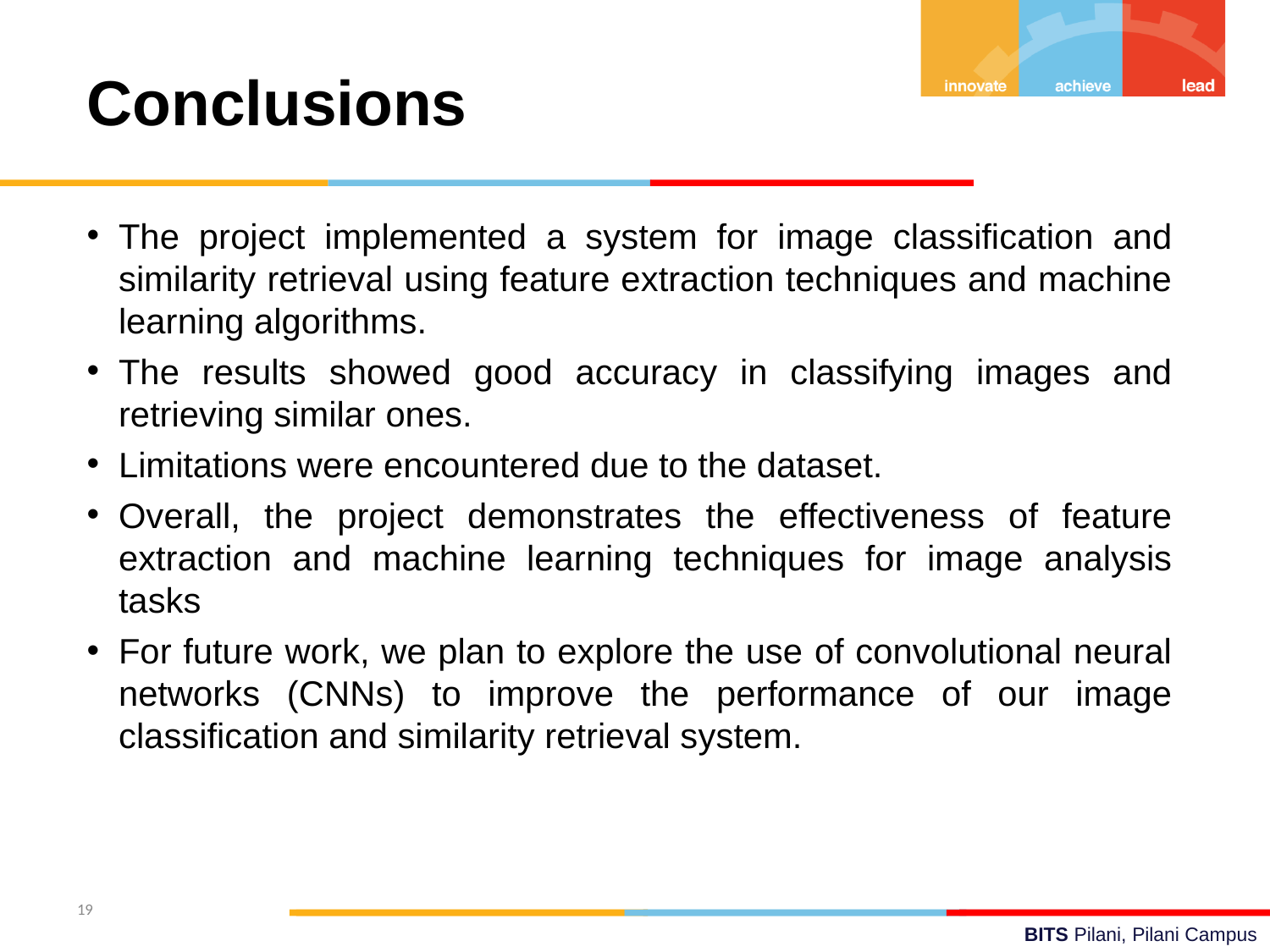

Conclusions
The project implemented a system for image classification and similarity retrieval using feature extraction techniques and machine learning algorithms.
The results showed good accuracy in classifying images and retrieving similar ones.
Limitations were encountered due to the dataset.
Overall, the project demonstrates the effectiveness of feature extraction and machine learning techniques for image analysis tasks
For future work, we plan to explore the use of convolutional neural networks (CNNs) to improve the performance of our image classification and similarity retrieval system.

19